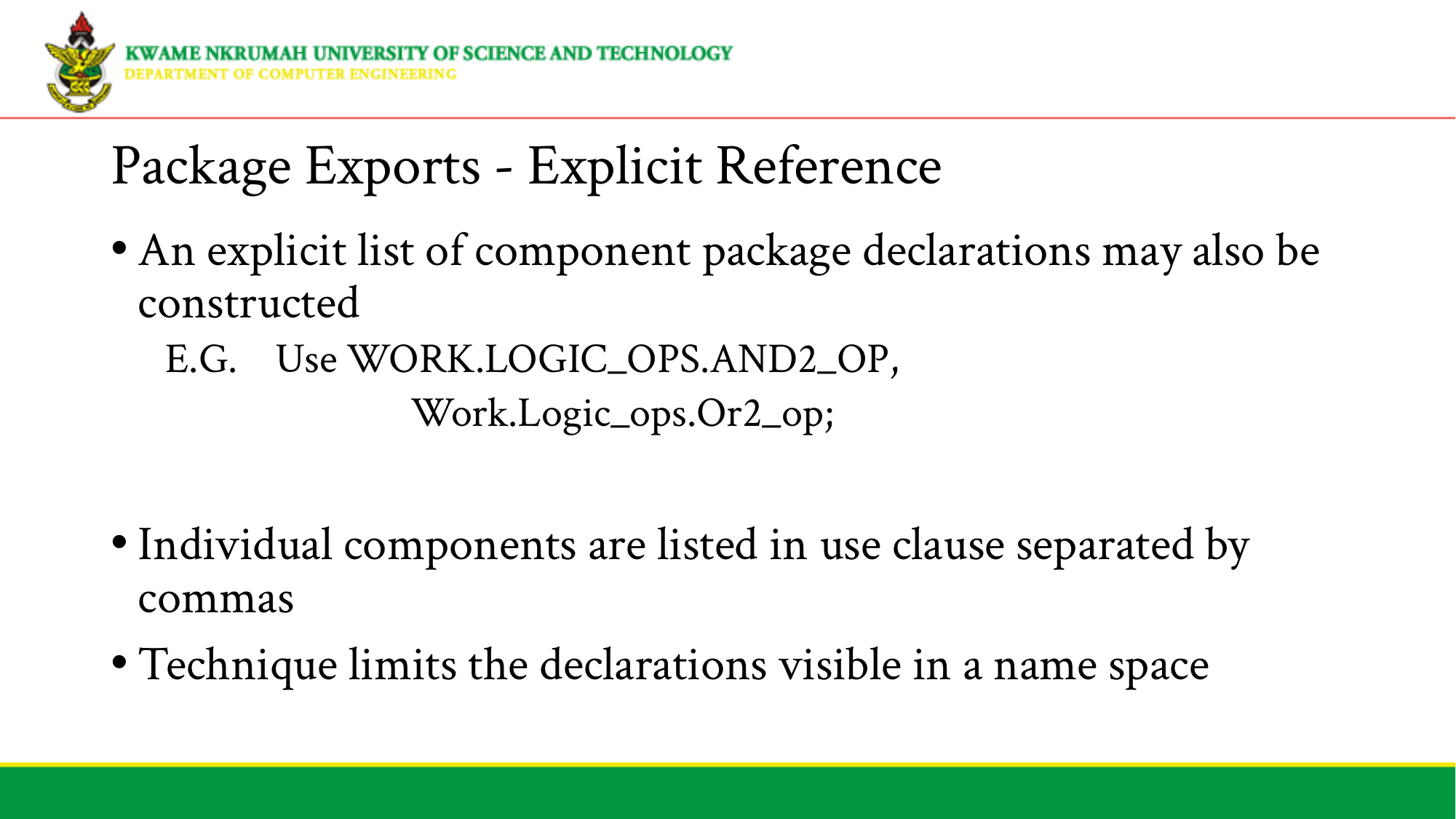

# Package Exports - Explicit Reference
An explicit list of component package declarations may also be constructed
E.G.    Use WORK.LOGIC_OPS.AND2_OP,
			Work.Logic_ops.Or2_op;

Individual components are listed in use clause separated by commas
Technique limits the declarations visible in a name space